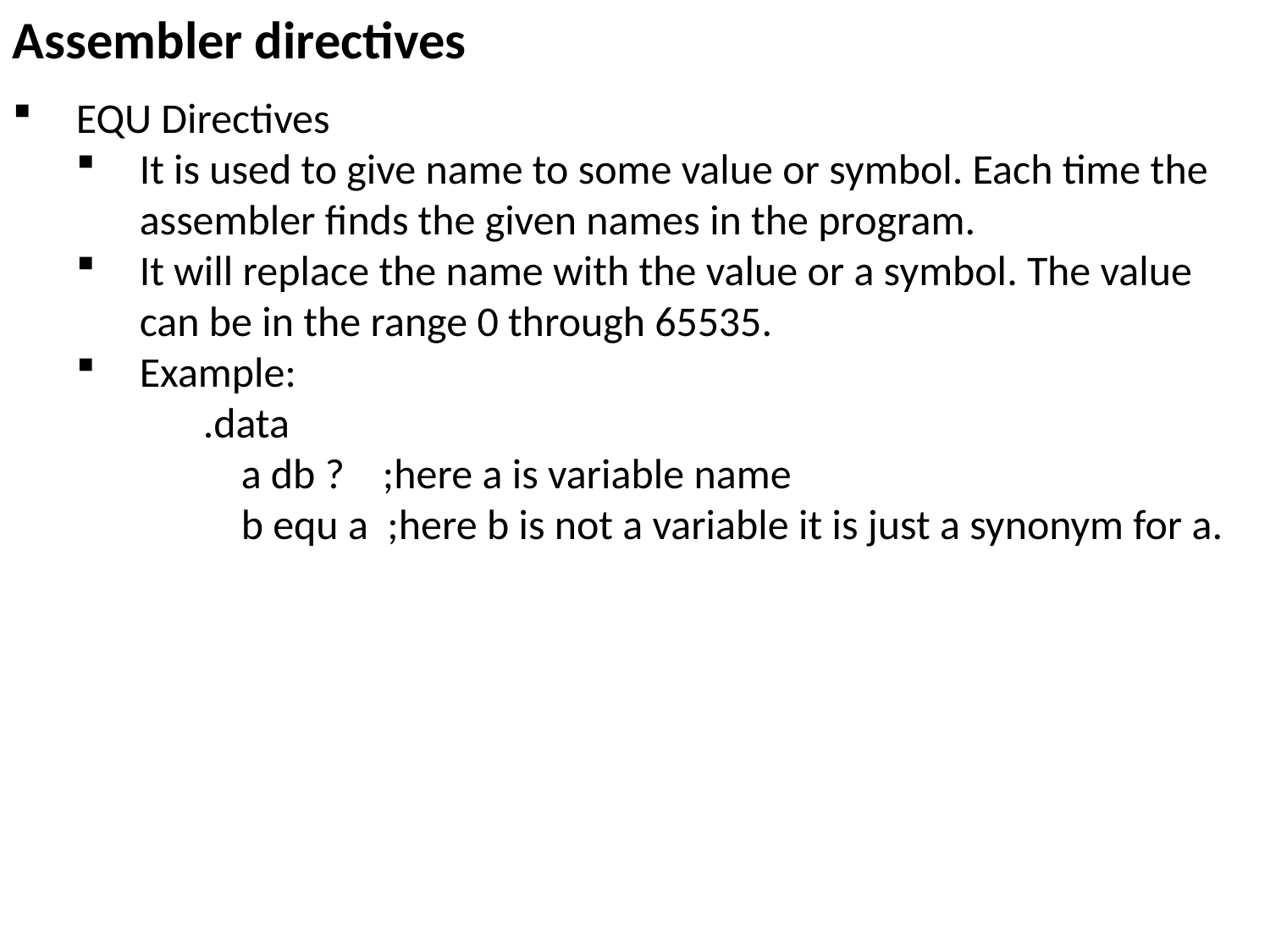

Assembler directives
EQU Directives
It is used to give name to some value or symbol. Each time the assembler finds the given names in the program.
It will replace the name with the value or a symbol. The value can be in the range 0 through 65535.
Example:
	.data
   	    a db ?    ;here a is variable name
 	    b equ a  ;here b is not a variable it is just a synonym for a.